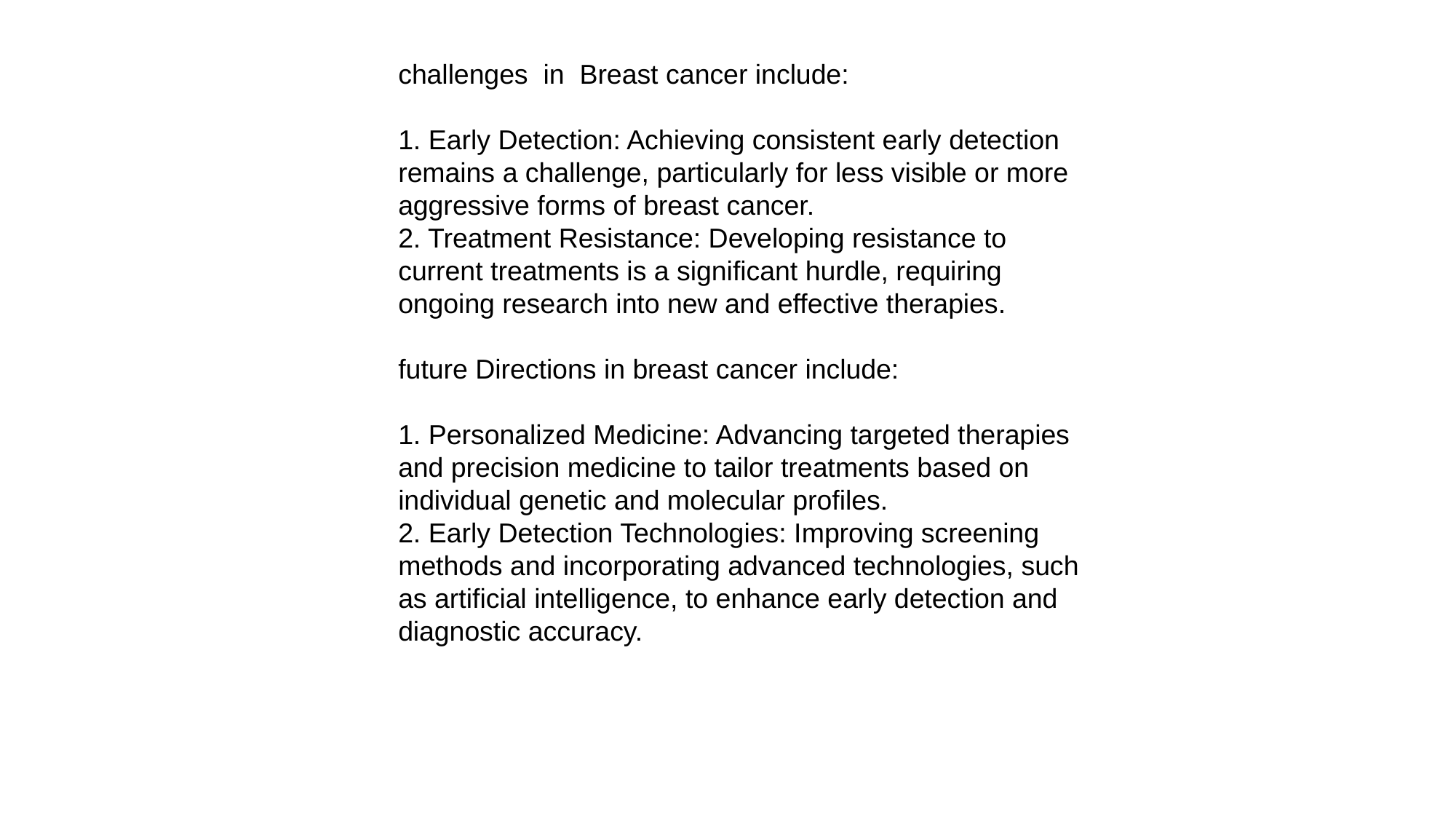

challenges  in  Breast cancer include:

1. Early Detection: Achieving consistent early detection remains a challenge, particularly for less visible or more aggressive forms of breast cancer.
2. Treatment Resistance: Developing resistance to current treatments is a significant hurdle, requiring ongoing research into new and effective therapies.

future Directions in breast cancer include:

1. Personalized Medicine: Advancing targeted therapies and precision medicine to tailor treatments based on individual genetic and molecular profiles.
2. Early Detection Technologies: Improving screening methods and incorporating advanced technologies, such as artificial intelligence, to enhance early detection and diagnostic accuracy.